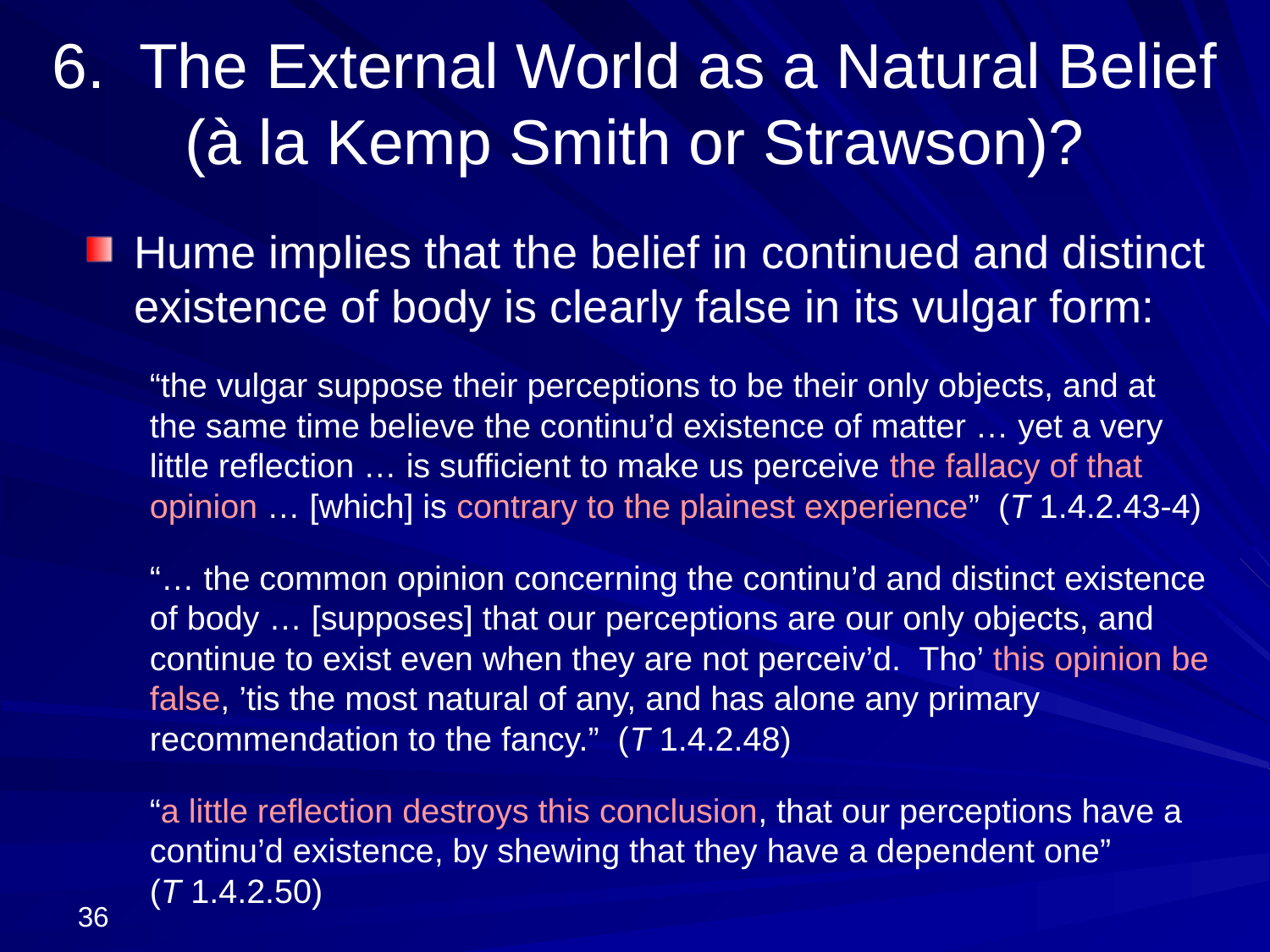

# 6.  The External World as a Natural Belief (à la Kemp Smith or Strawson)?
Hume implies that the belief in continued and distinct existence of body is clearly false in its vulgar form:
“the vulgar suppose their perceptions to be their only objects, and at the same time believe the continu’d existence of matter … yet a very little reflection … is sufficient to make us perceive the fallacy of that opinion … [which] is contrary to the plainest experience”  (T 1.4.2.43-4)
“… the common opinion concerning the continu’d and distinct existence of body … [supposes] that our perceptions are our only objects, and continue to exist even when they are not perceiv’d.  Tho’ this opinion be false, ’tis the most natural of any, and has alone any primary recommendation to the fancy.”  (T 1.4.2.48)
“a little reflection destroys this conclusion, that our perceptions have a continu’d existence, by shewing that they have a dependent one”
(T 1.4.2.50)

36